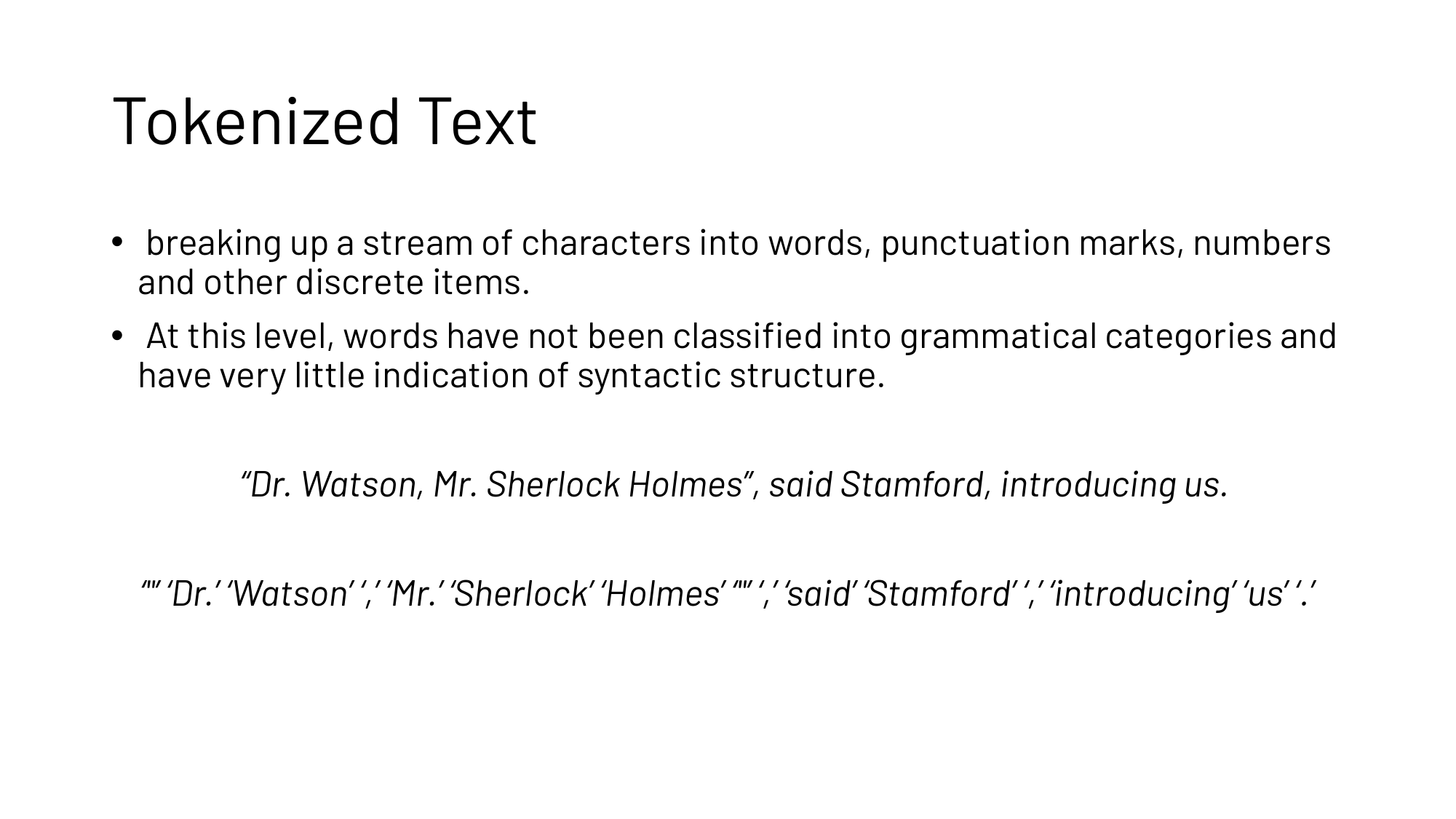

# Tokenized Text
 breaking up a stream of characters into words, punctuation marks, numbers and other discrete items.
 At this level, words have not been classified into grammatical categories and have very little indication of syntactic structure.

  “Dr. Watson, Mr. Sherlock Holmes”, said Stamford, introducing us.

‘"’ ‘Dr.’ ‘Watson’ ‘,’ ‘Mr.’ ‘Sherlock’ ‘Holmes’ ‘"’ ‘,’ ‘said’ ‘Stamford’ ‘,’ ‘introducing’ ‘us’ ‘.’